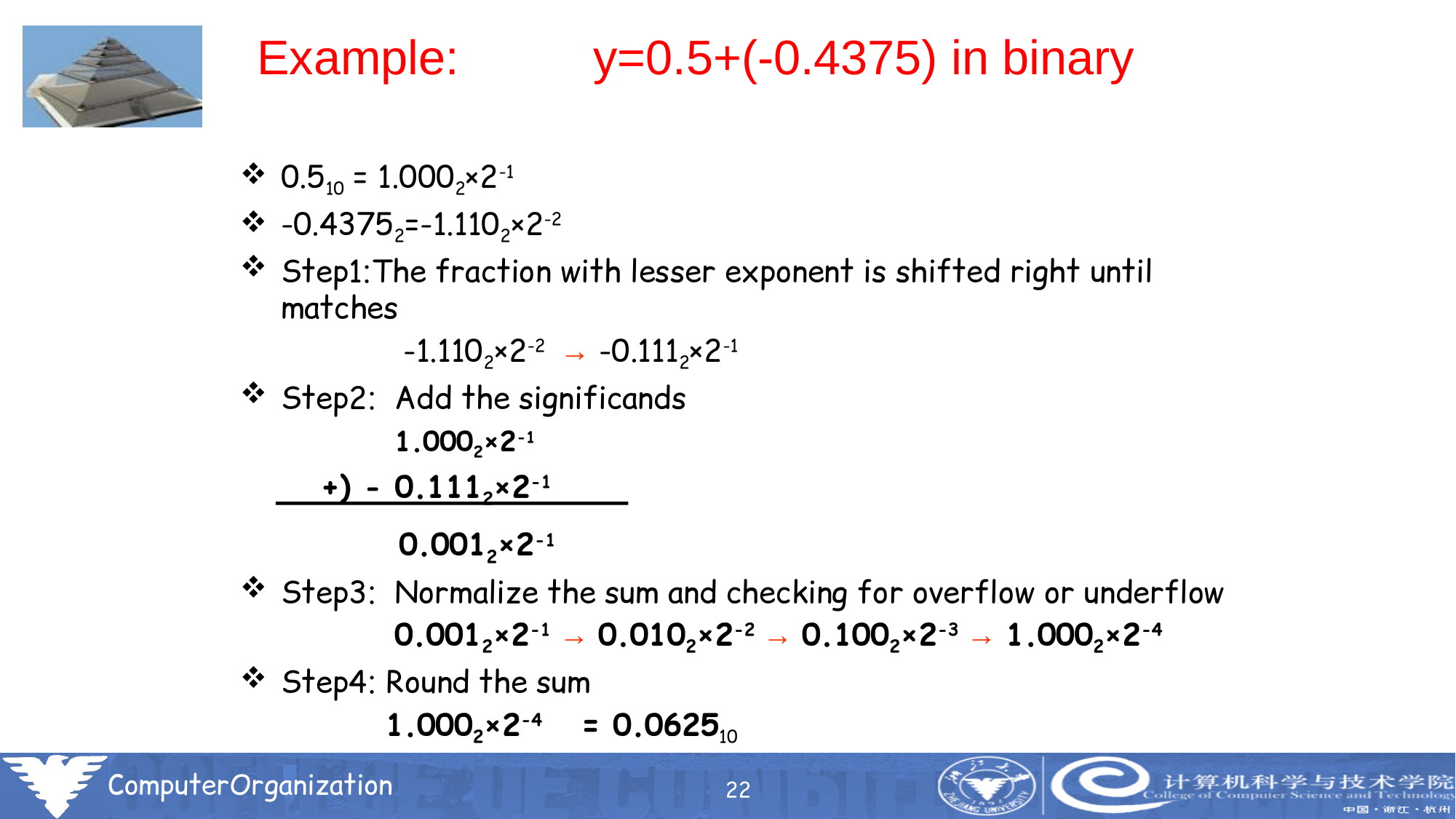

# Example:          y=0.5+(-0.4375) in binary
0.510 = 1.0002×2-1
-0.43752=-1.1102×2-2
Step1:The fraction with lesser exponent is shifted right until matches
-1.1102×2-2  → -0.1112×2-1
Step2:  Add the significands
     1.0002×2-1
  +) - 0.1112×2-1

        0.0012×2-1
Step3:  Normalize the sum and checking for overflow or underflow
     0.0012×2-1 → 0.0102×2-2 → 0.1002×2-3 → 1.0002×2-4
Step4: Round the sum
	 1.0002×2-4   = 0.062510